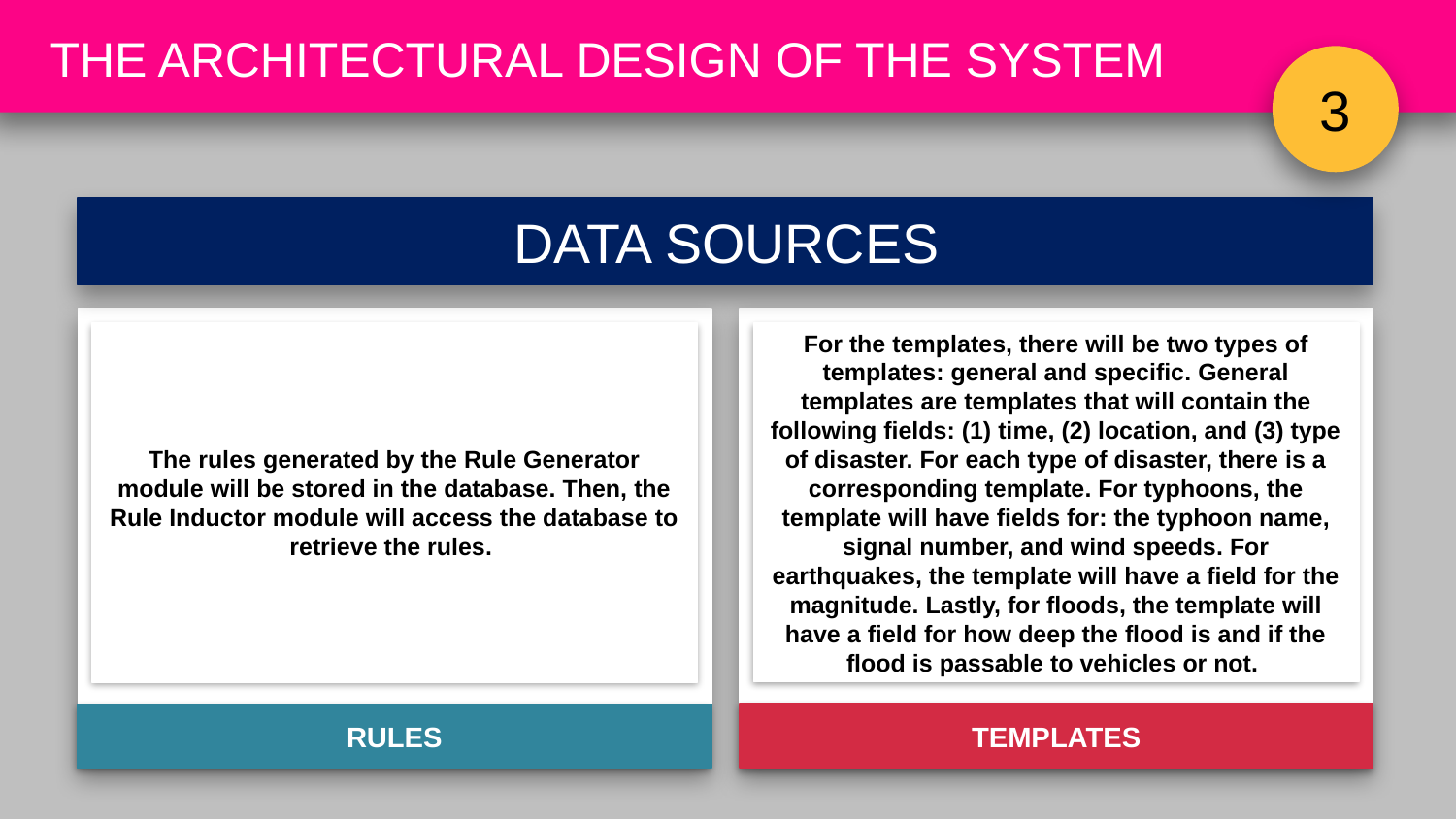

THE ARCHITECTURAL DESIGN OF THE SYSTEM
3

DATA SOURCES

The rules generated by the Rule Generator module will be stored in the database. Then, the Rule Inductor module will access the database to retrieve the rules.
RULES

For the templates, there will be two types of templates: general and specific. General templates are templates that will contain the following fields: (1) time, (2) location, and (3) type of disaster. For each type of disaster, there is a corresponding template. For typhoons, the template will have fields for: the typhoon name, signal number, and wind speeds. For earthquakes, the template will have a field for the magnitude. Lastly, for floods, the template will have a field for how deep the flood is and if the flood is passable to vehicles or not.
TEMPLATES